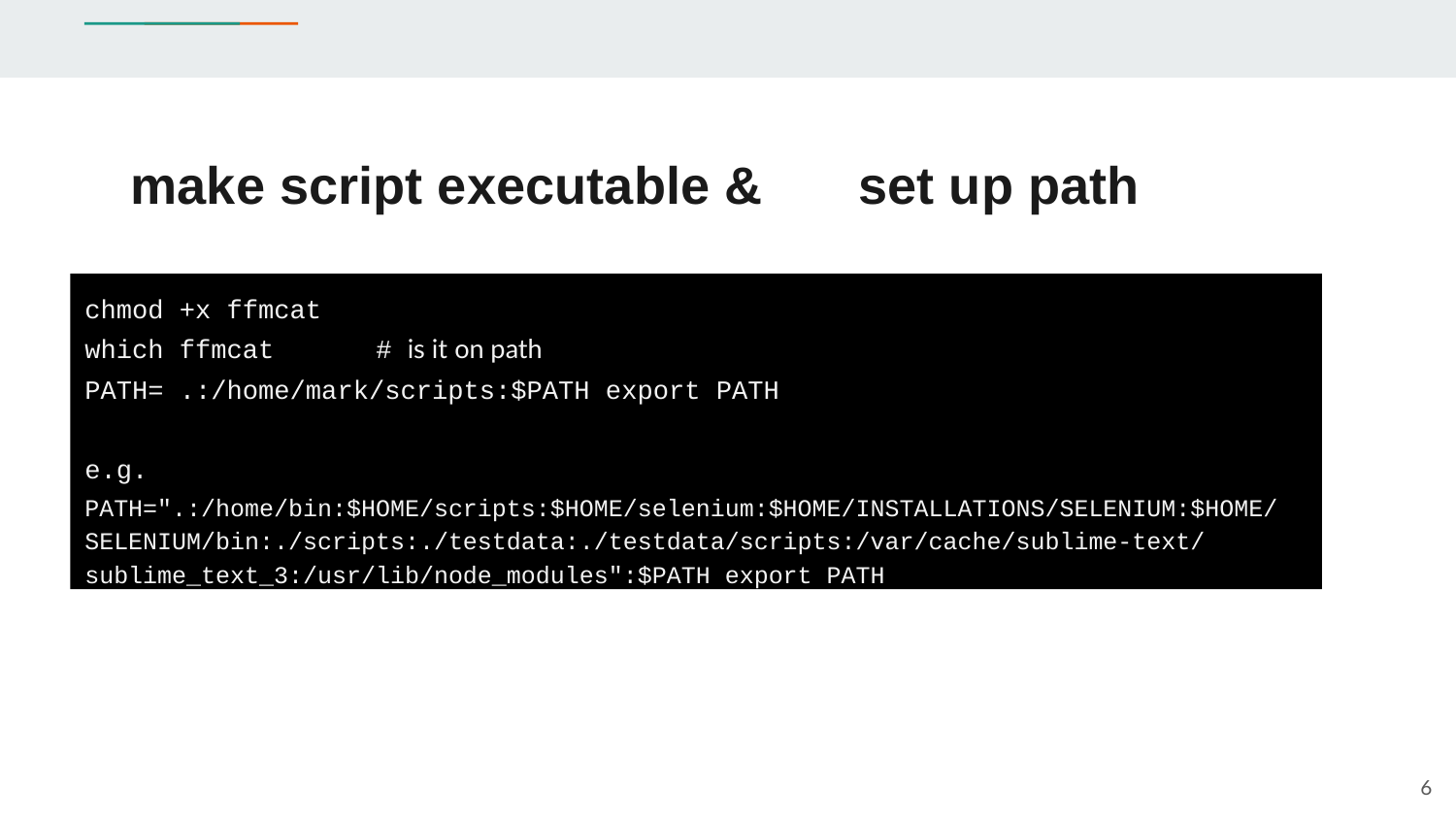

# make script executable & 	set up path
chmod +x ffmcat
which ffmcat    	# is it on path
PATH= .:/home/mark/scripts:$PATH export PATH

e.g.
PATH=".:/home/bin:$HOME/scripts:$HOME/selenium:$HOME/INSTALLATIONS/SELENIUM:$HOME/SELENIUM/bin:./scripts:./testdata:./testdata/scripts:/var/cache/sublime-text/sublime_text_3:/usr/lib/node_modules":$PATH export PATH
6